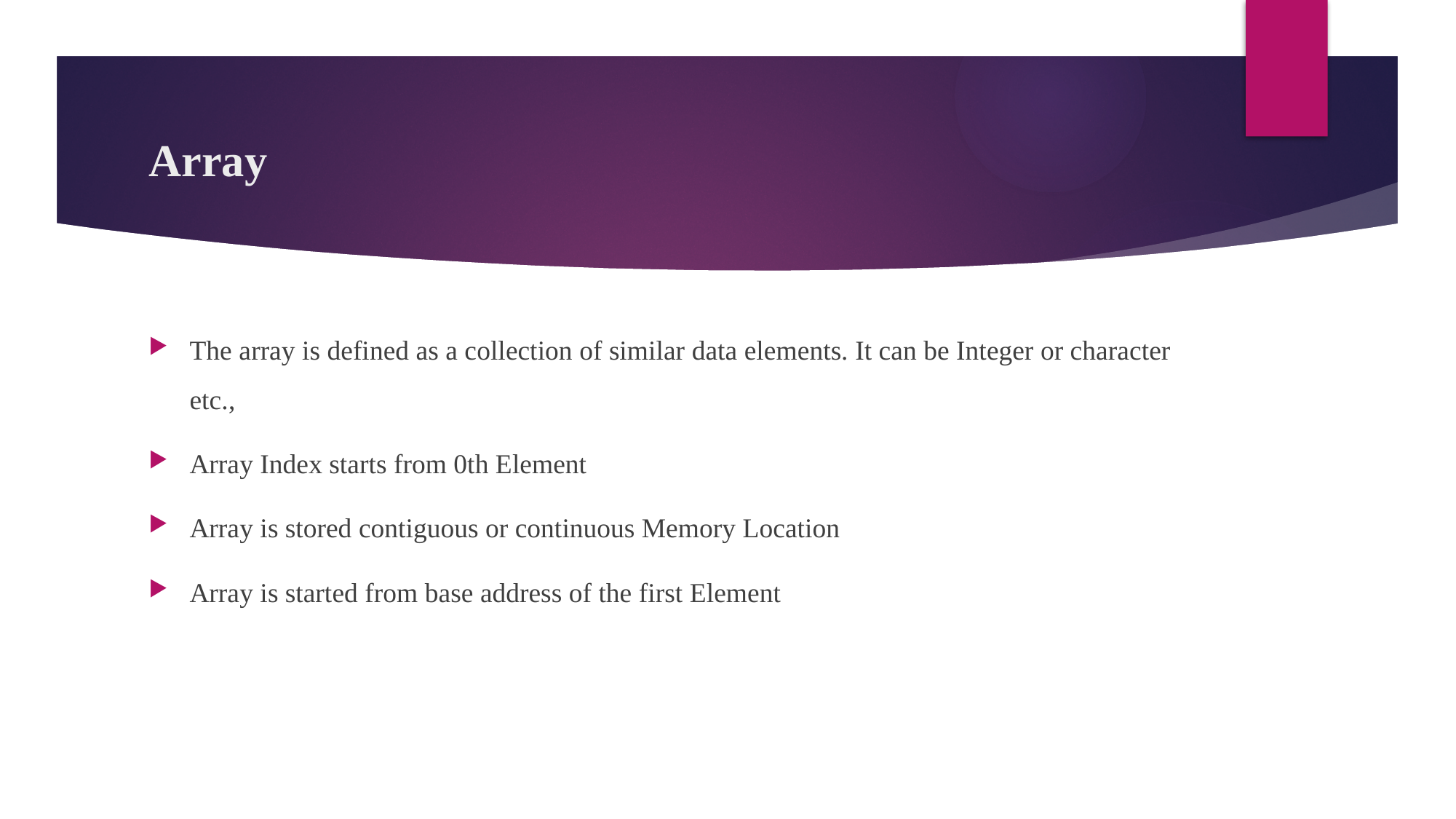

# Array
The array is defined as a collection of similar data elements. It can be Integer or character etc.,
Array Index starts from 0th Element
Array is stored contiguous or continuous Memory Location
Array is started from base address of the first Element